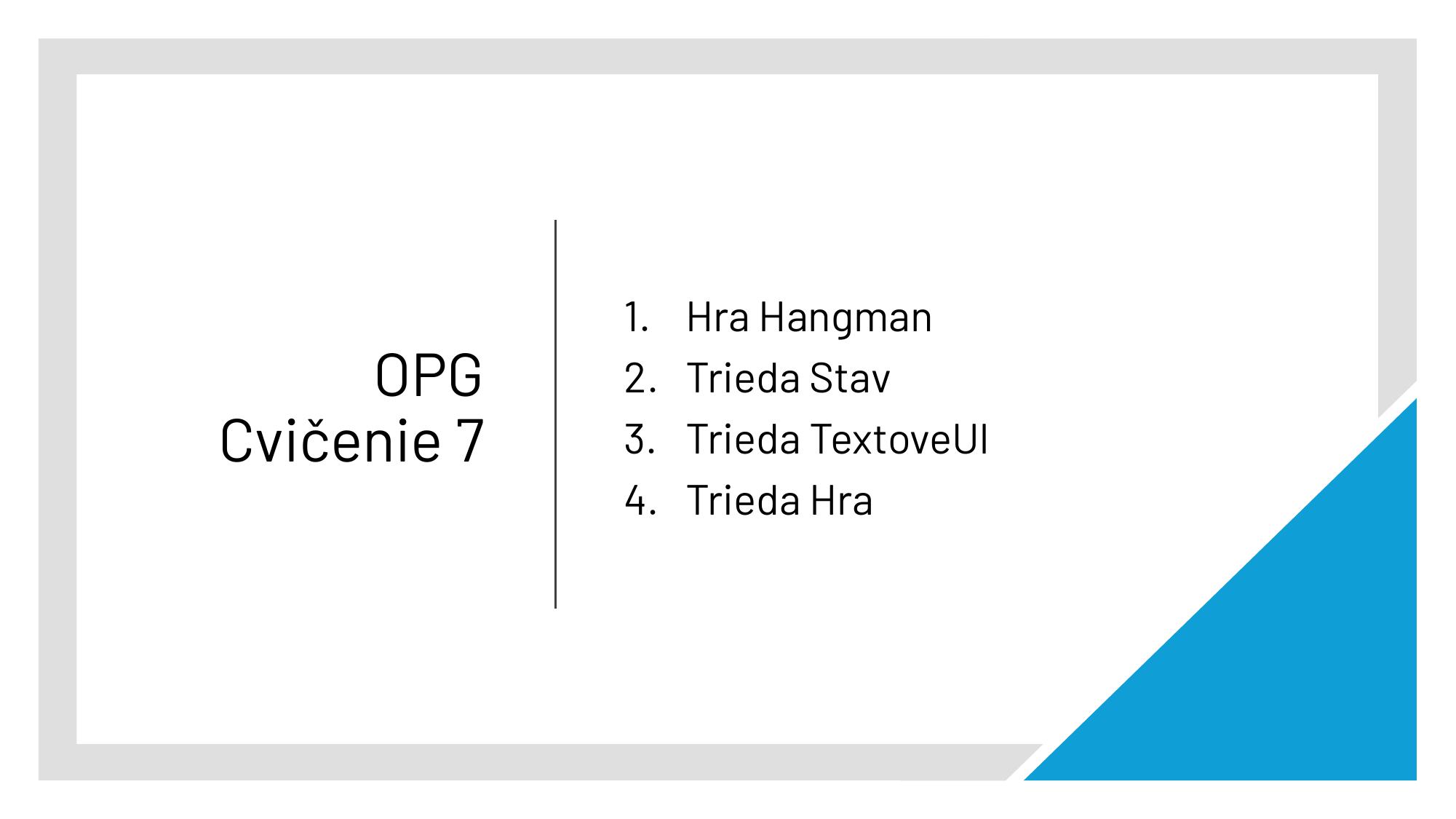

# OPG Cvičenie 7
Hra Hangman
Trieda Stav
Trieda TextoveUI
Trieda Hra